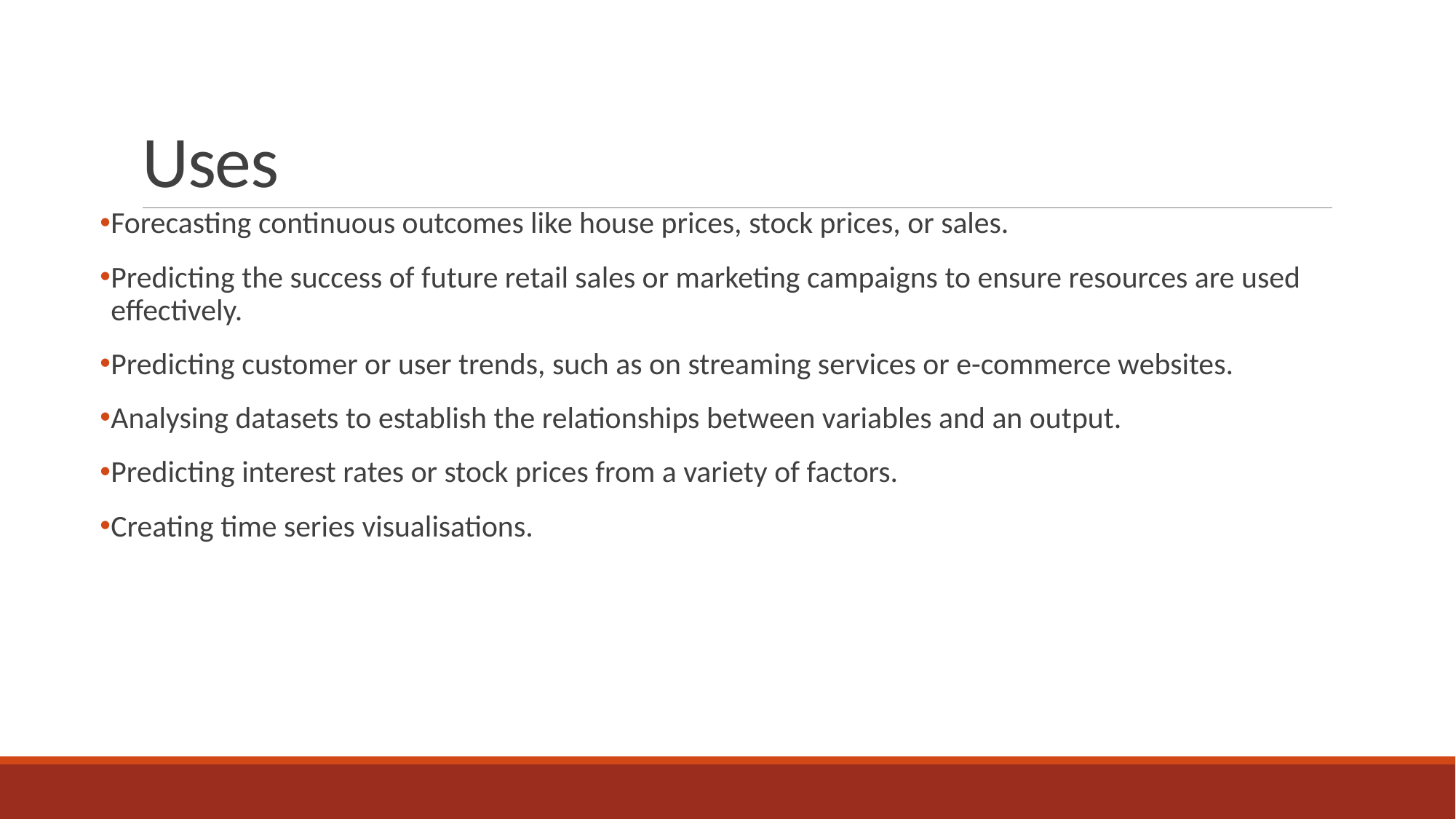

# Uses
Forecasting continuous outcomes like house prices, stock prices, or sales.
Predicting the success of future retail sales or marketing campaigns to ensure resources are used effectively.
Predicting customer or user trends, such as on streaming services or e-commerce websites.
Analysing datasets to establish the relationships between variables and an output.
Predicting interest rates or stock prices from a variety of factors.
Creating time series visualisations.